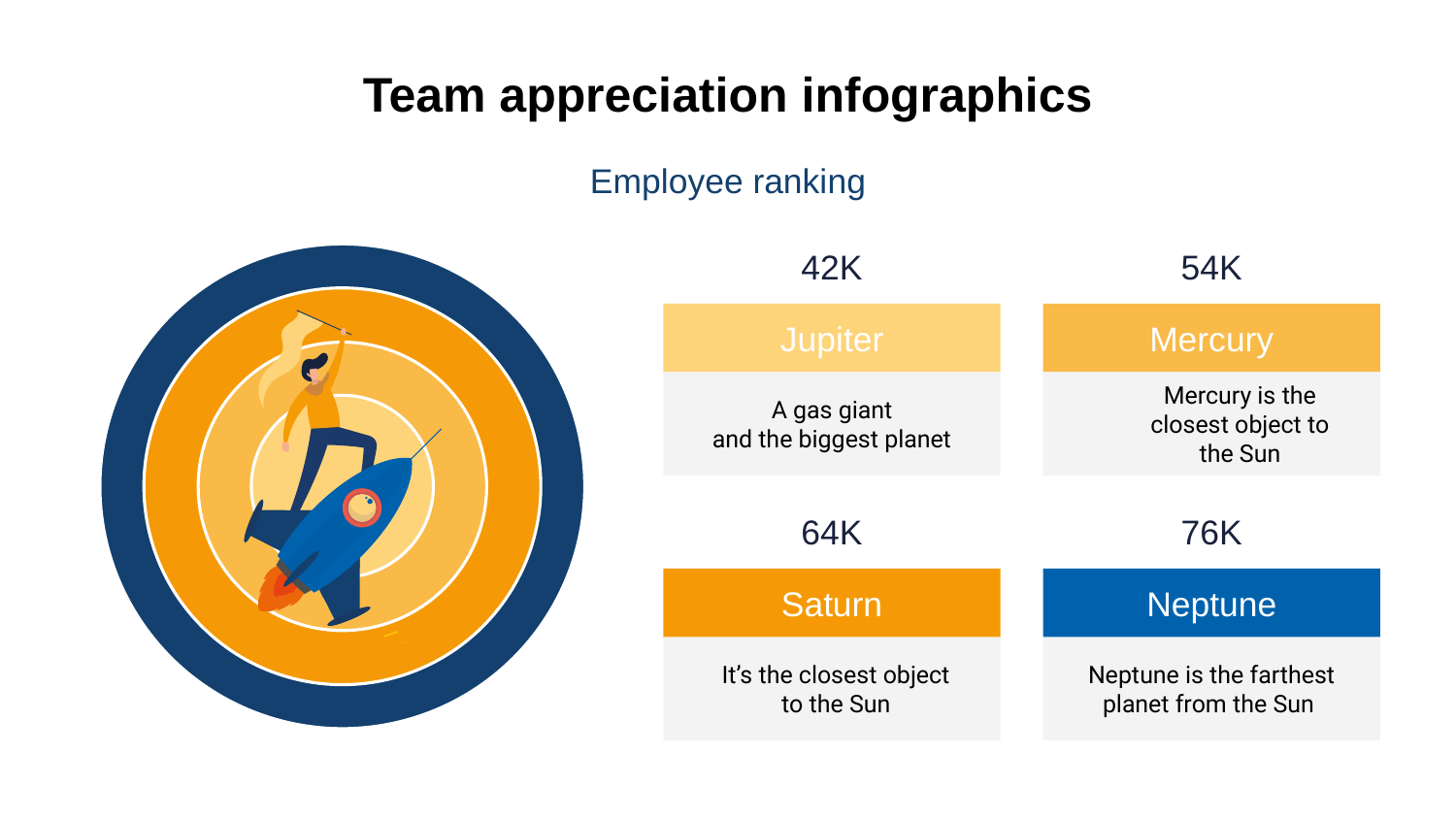

# Team appreciation infographics
Employee ranking
54K
42K

Jupiter
Mercury

Mercury is the closest object to the Sun
A gas giant
and the biggest planet

76K
64K
Saturn
Neptune
Neptune is the farthest planet from the Sun
It’s the closest object to the Sun